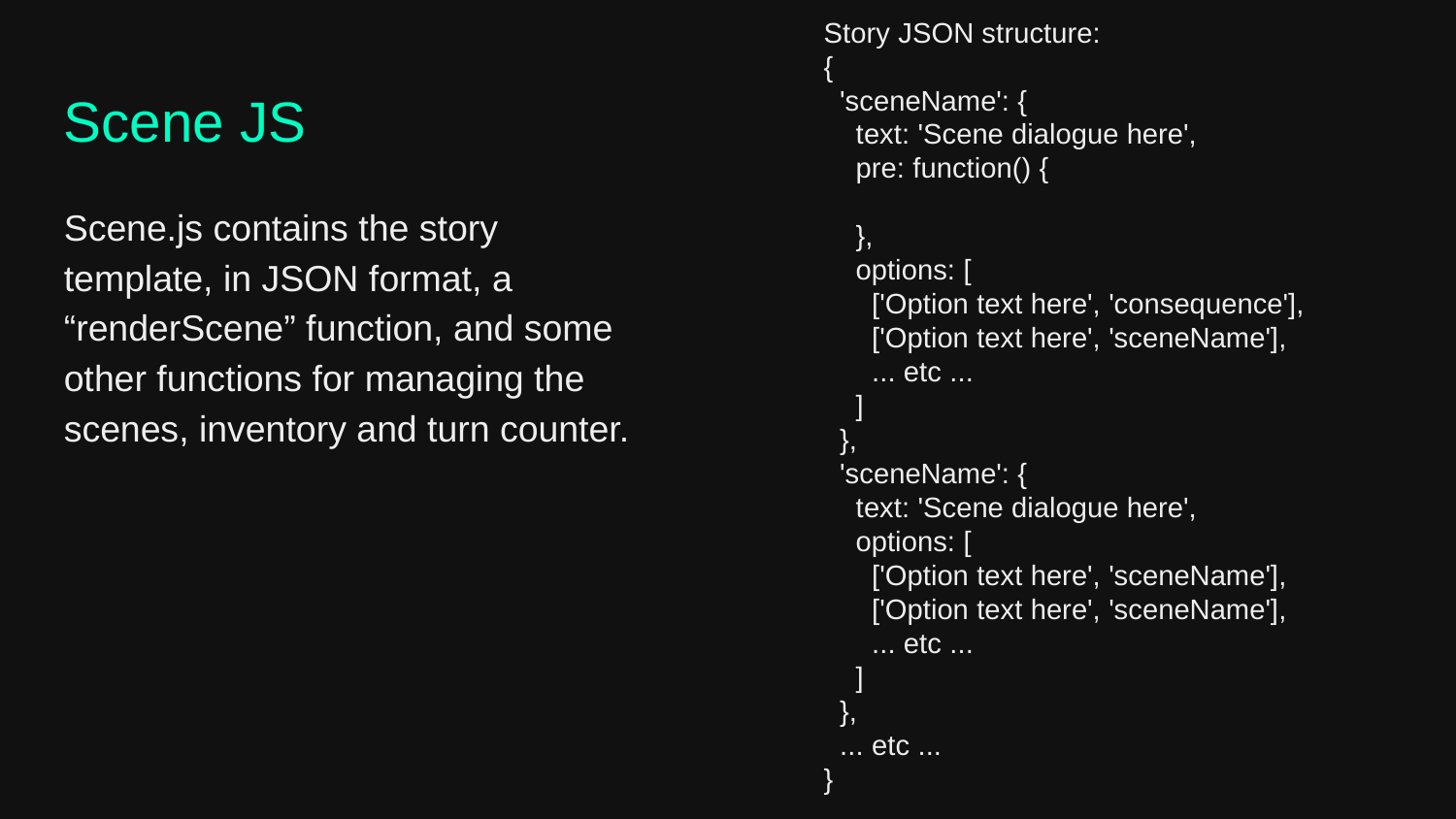

Story JSON structure:
{
  'sceneName': {
    text: 'Scene dialogue here',
    pre: function() {

    },
    options: [
      ['Option text here', 'consequence'],
      ['Option text here', 'sceneName'],
      ... etc ...
    ]
  },
  'sceneName': {
    text: 'Scene dialogue here',
    options: [
      ['Option text here', 'sceneName'],
      ['Option text here', 'sceneName'],
      ... etc ...
    ]
  },
  ... etc ...
}

Scene JS
Scene.js contains the story template, in JSON format, a “renderScene” function, and some other functions for managing the scenes, inventory and turn counter.